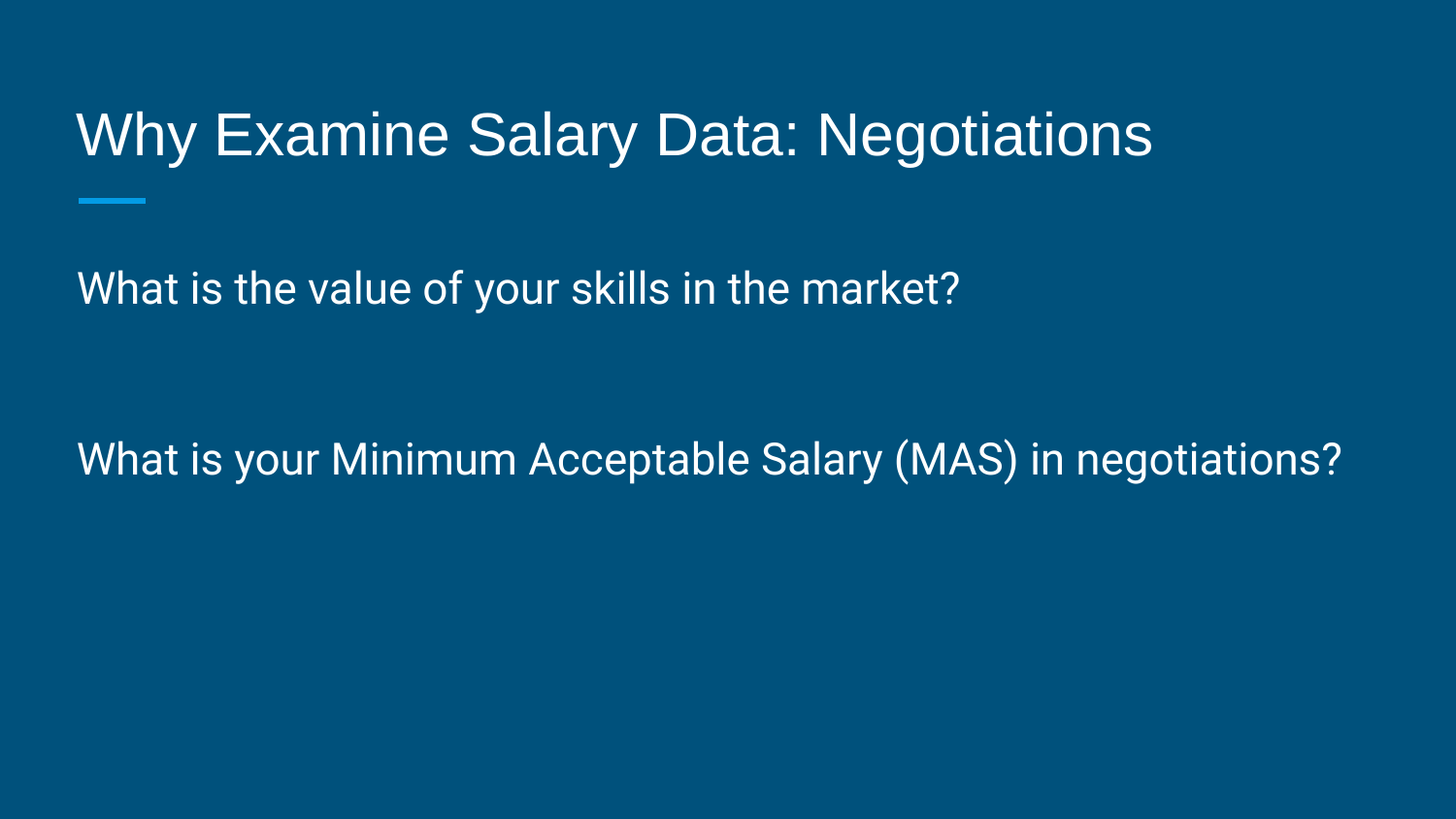

# Why Examine Salary Data: Negotiations
What is the value of your skills in the market?

What is your Minimum Acceptable Salary (MAS) in negotiations?